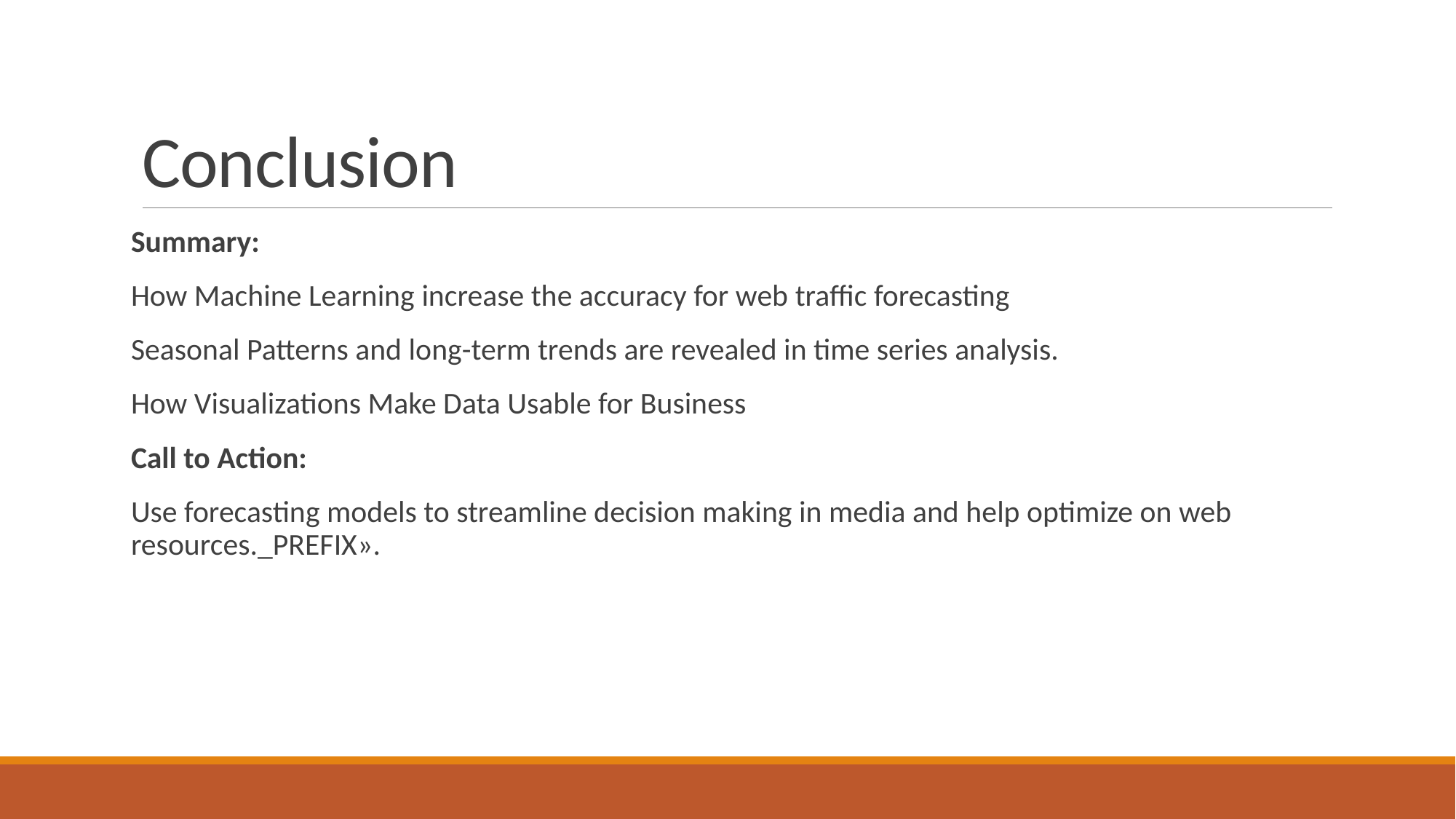

# Conclusion
Summary:
How Machine Learning increase the accuracy for web traffic forecasting
Seasonal Patterns and long-term trends are revealed in time series analysis.
How Visualizations Make Data Usable for Business
Call to Action:
Use forecasting models to streamline decision making in media and help optimize on web resources._PREFIX».